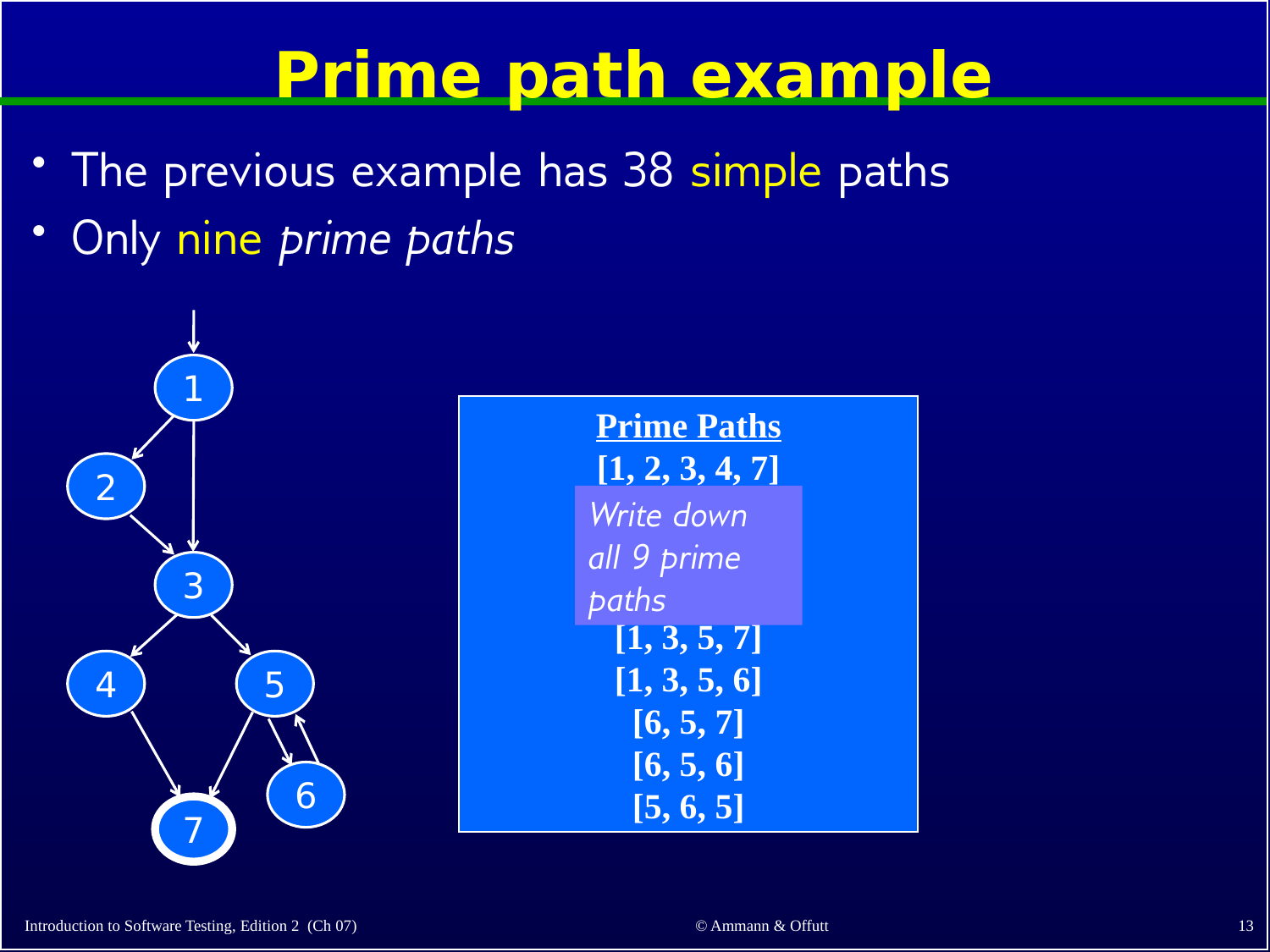

# Prime path example
The previous example has 38 simple paths
Only nine prime paths

1
Prime Paths

[1, 2, 3, 4, 7]
[1, 2, 3, 5, 7]
[1, 2, 3, 5, 6]
[1, 3, 4, 7]
[1, 3, 5, 7]
[1, 3, 5, 6]
[6, 5, 7]
[6, 5, 6]
[5, 6, 5]

2
Write down all 9 prime paths

3

4
5

6
7
13
© Ammann & Offutt
Introduction to Software Testing, Edition 2  (Ch 07)